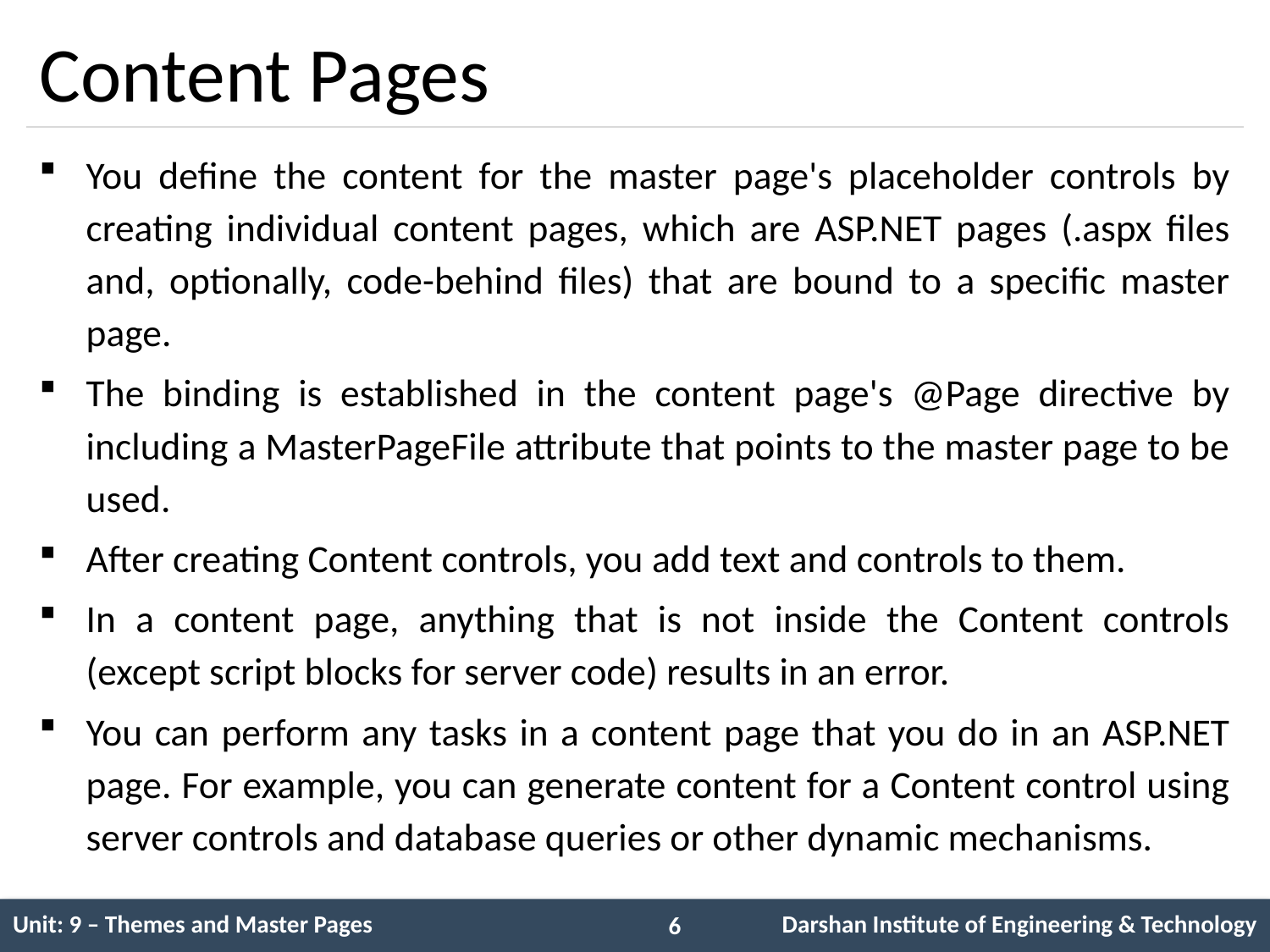

# Content Pages
You define the content for the master page's placeholder controls by creating individual content pages, which are ASP.NET pages (.aspx files and, optionally, code-behind files) that are bound to a specific master page.
The binding is established in the content page's @Page directive by including a MasterPageFile attribute that points to the master page to be used.
After creating Content controls, you add text and controls to them.
In a content page, anything that is not inside the Content controls (except script blocks for server code) results in an error.
You can perform any tasks in a content page that you do in an ASP.NET page. For example, you can generate content for a Content control using server controls and database queries or other dynamic mechanisms.